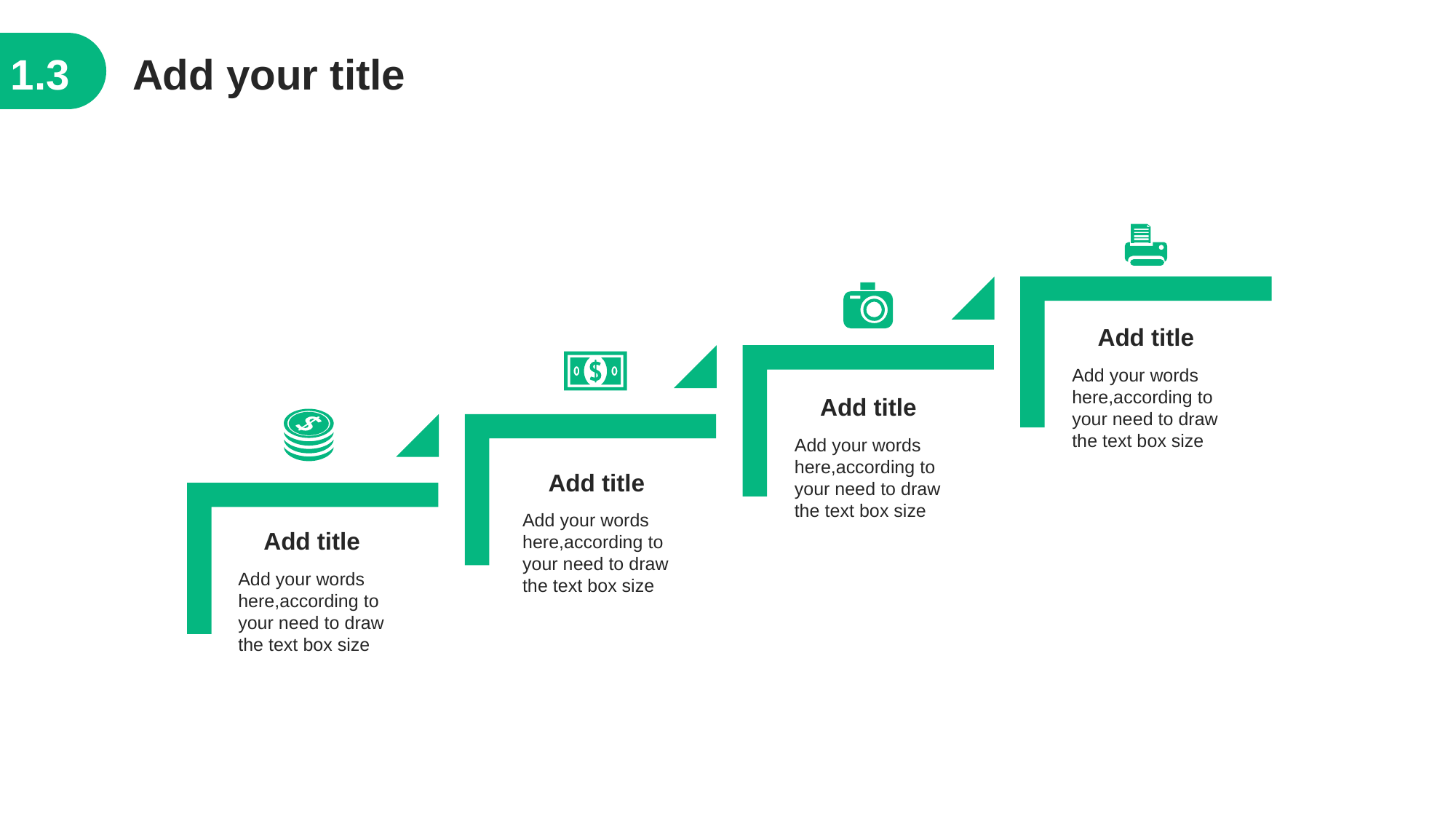

1.3
Add your title

Add title

Add your words here,according to your need to draw the text box size

Add title

Add your words here,according to your need to draw the text box size
Add title
Add your words here,according to your need to draw the text box size
Add title
Add your words here,according to your need to draw the text box size